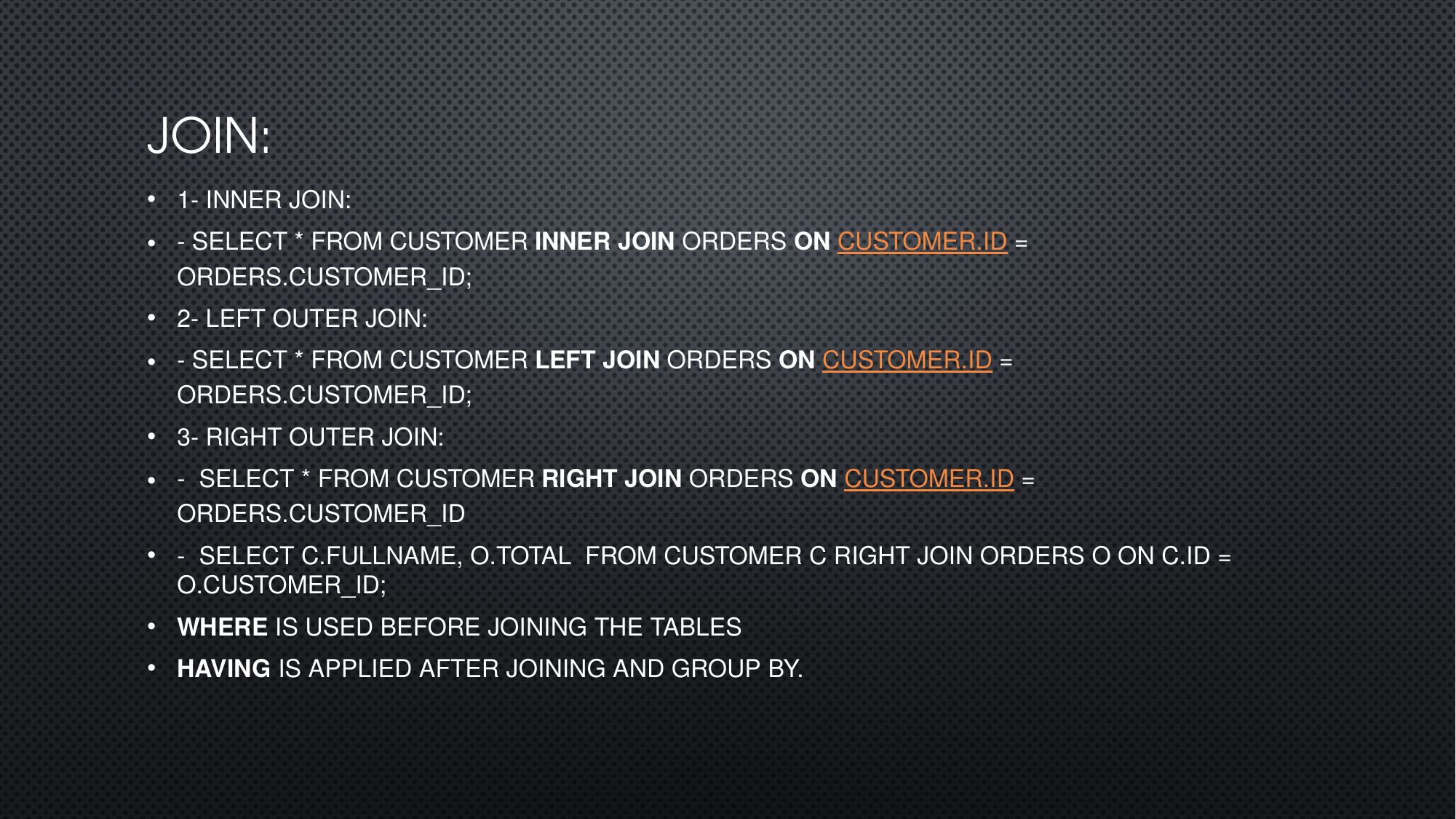

# Join:
1- inner join:
- select * from customer inner join orders on customer.id = orders.customer_id;
2- left outer join:
- select * from customer left join orders on customer.id = orders.customer_id;
3- right outer join:
-  select * from customer right join orders on customer.id = orders.customer_id
-  select c.fullname, o.total  from customer c right join orders o on c.id = o.customer_id;
where is used before joining the tables
having is applied after joining and group by.